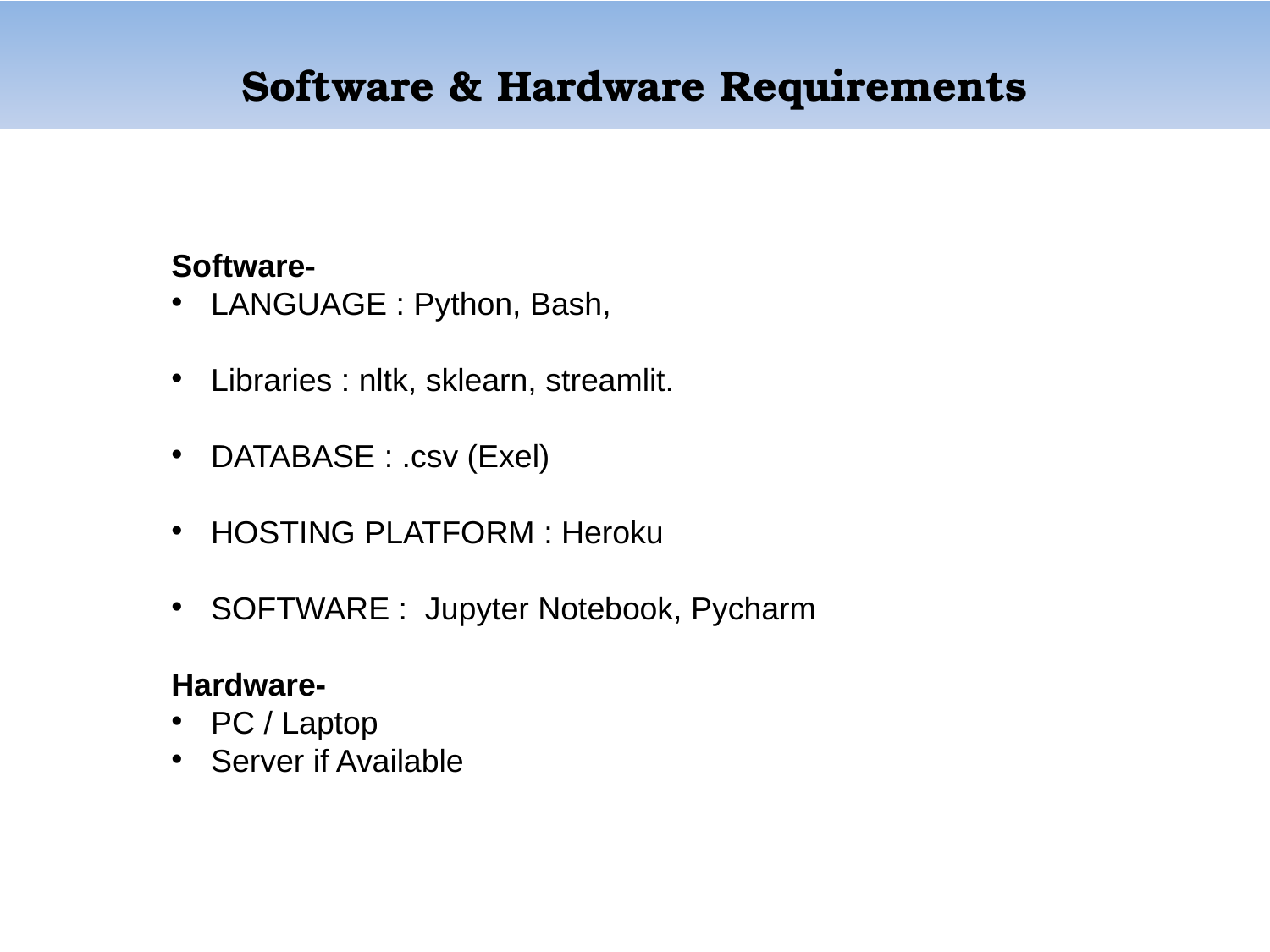

Software & Hardware Requirements
Software-
LANGUAGE : Python, Bash,

Libraries : nltk, sklearn, streamlit.

DATABASE : .csv (Exel)

HOSTING PLATFORM : Heroku

SOFTWARE :  Jupyter Notebook, Pycharm

Hardware-
PC / Laptop
Server if Available